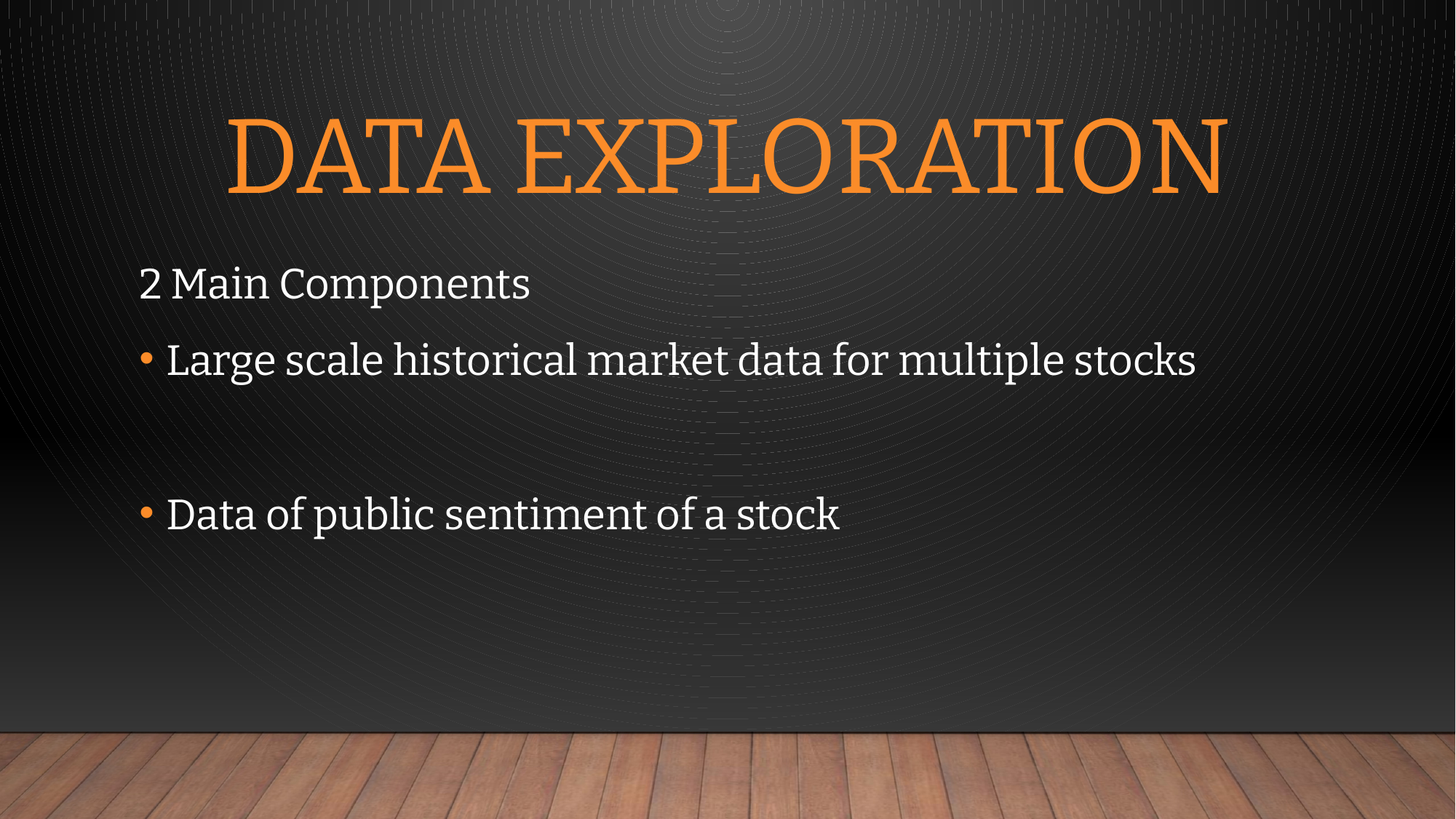

# Data Exploration
2 Main Components
Large scale historical market data for multiple stocks

Data of public sentiment of a stock